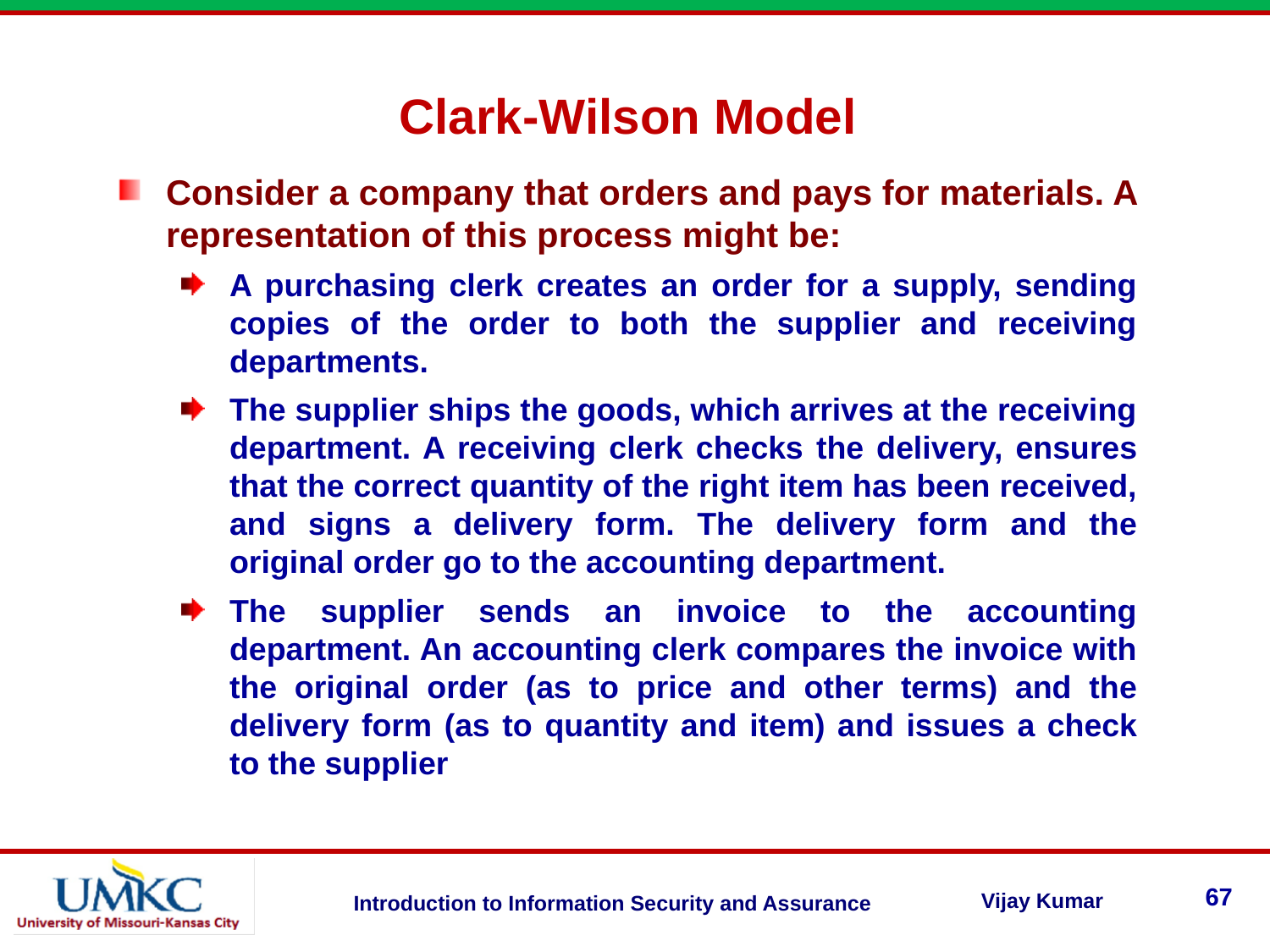

Clark-Wilson Model
Consider a company that orders and pays for materials. A representation of this process might be:
A purchasing clerk creates an order for a supply, sending copies of the order to both the supplier and receiving departments.
The supplier ships the goods, which arrives at the receiving department. A receiving clerk checks the delivery, ensures that the correct quantity of the right item has been received, and signs a delivery form. The delivery form and the original order go to the accounting department.
The supplier sends an invoice to the accounting department. An accounting clerk compares the invoice with the original order (as to price and other terms) and the delivery form (as to quantity and item) and issues a check to the supplier
67